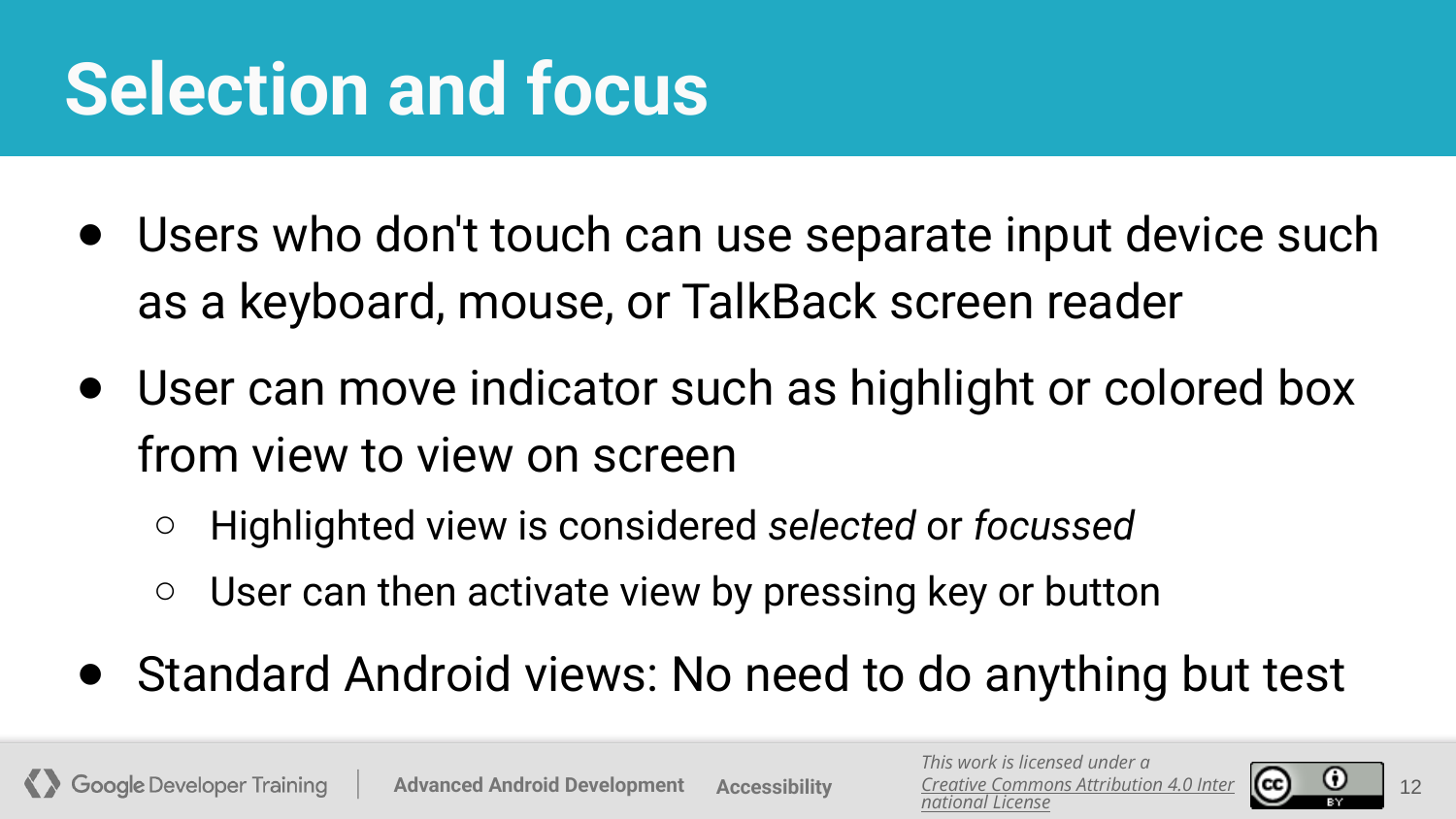

# Selection and focus
Users who don't touch can use separate input device such as a keyboard, mouse, or TalkBack screen reader
User can move indicator such as highlight or colored box from view to view on screen
Highlighted view is considered selected or focussed
User can then activate view by pressing key or button
Standard Android views: No need to do anything but test
12